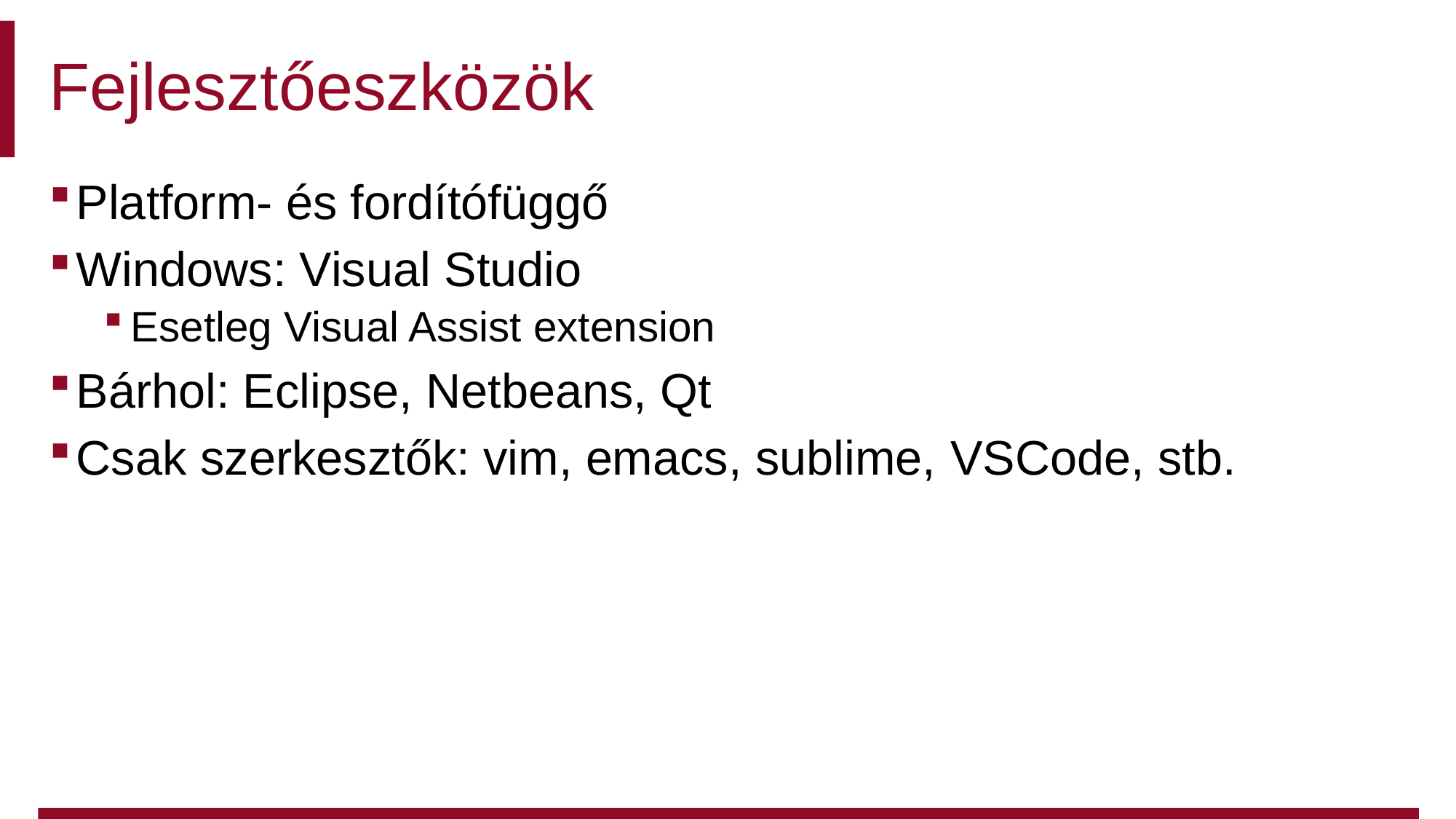

# Fejlesztőeszközök
Platform- és fordítófüggő
Windows: Visual Studio
Esetleg Visual Assist extension
Bárhol: Eclipse, Netbeans, Qt
Csak szerkesztők: vim, emacs, sublime, VSCode, stb.